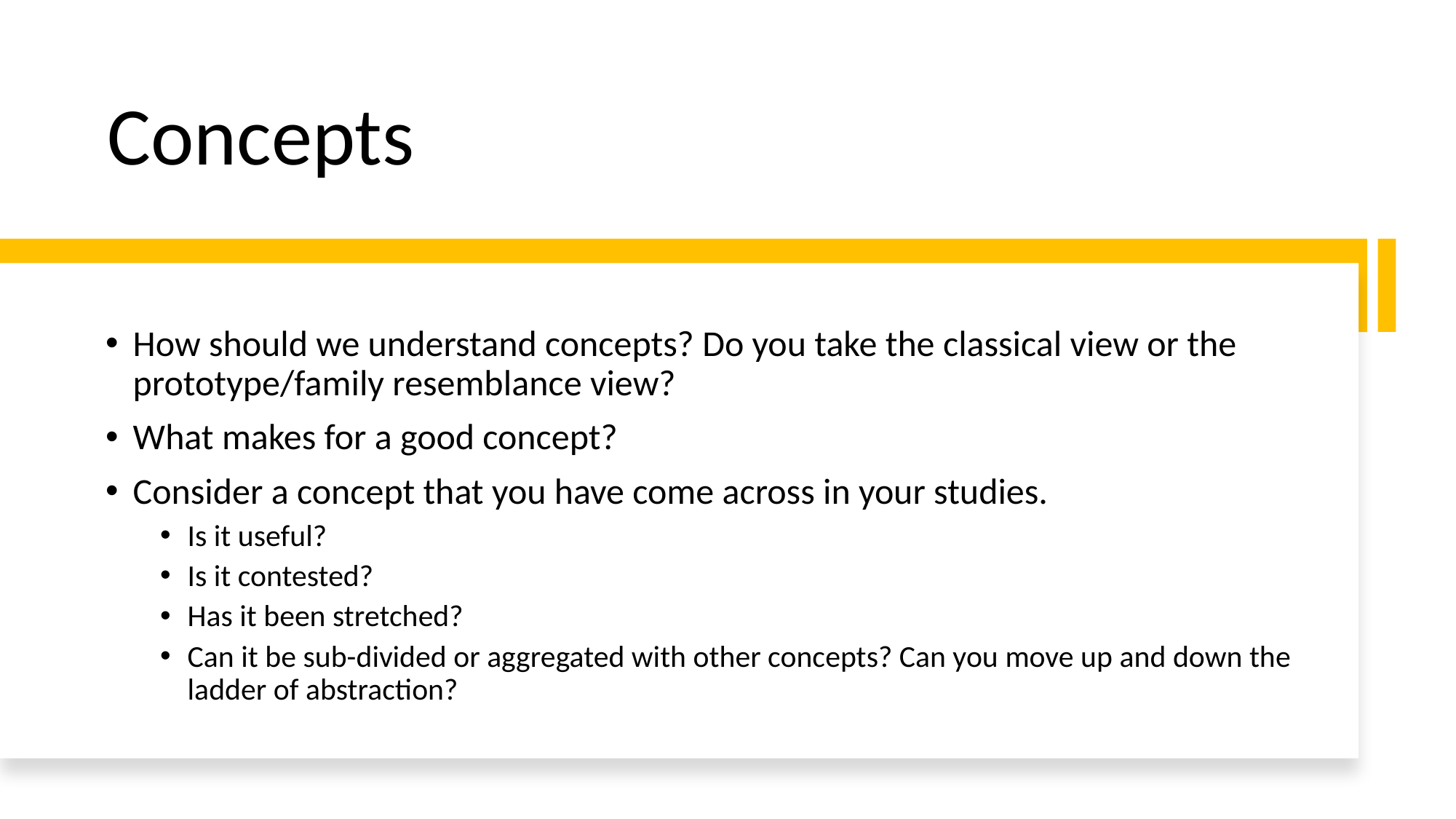

# Concepts

How should we understand concepts? Do you take the classical view or the prototype/family resemblance view?
What makes for a good concept?
Consider a concept that you have come across in your studies.
Is it useful?
Is it contested?
Has it been stretched?
Can it be sub-divided or aggregated with other concepts? Can you move up and down the ladder of abstraction?